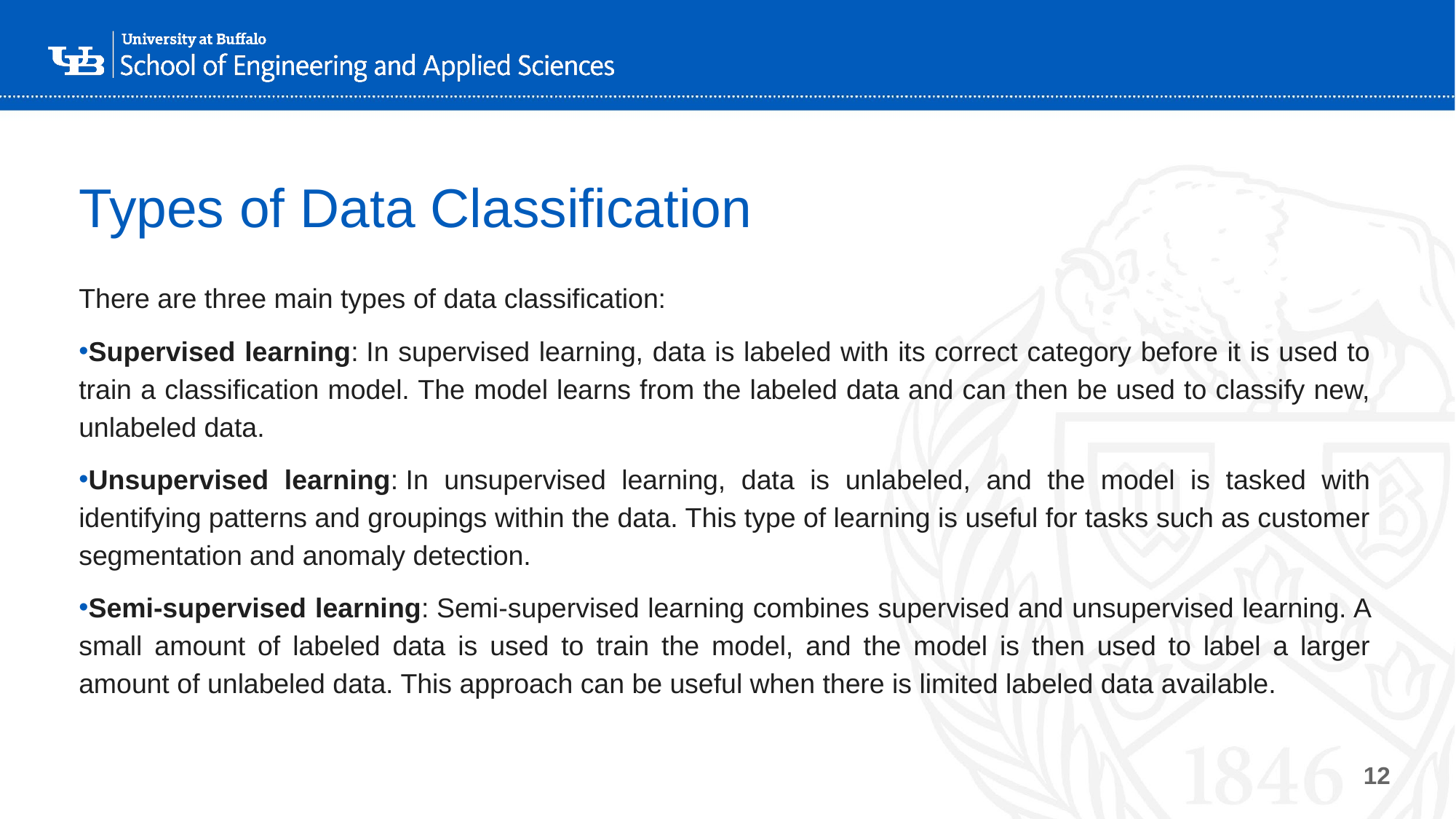

# Types of Data Classification
There are three main types of data classification:
Supervised learning: In supervised learning, data is labeled with its correct category before it is used to train a classification model. The model learns from the labeled data and can then be used to classify new, unlabeled data.
Unsupervised learning: In unsupervised learning, data is unlabeled, and the model is tasked with identifying patterns and groupings within the data. This type of learning is useful for tasks such as customer segmentation and anomaly detection.
Semi-supervised learning: Semi-supervised learning combines supervised and unsupervised learning. A small amount of labeled data is used to train the model, and the model is then used to label a larger amount of unlabeled data. This approach can be useful when there is limited labeled data available.